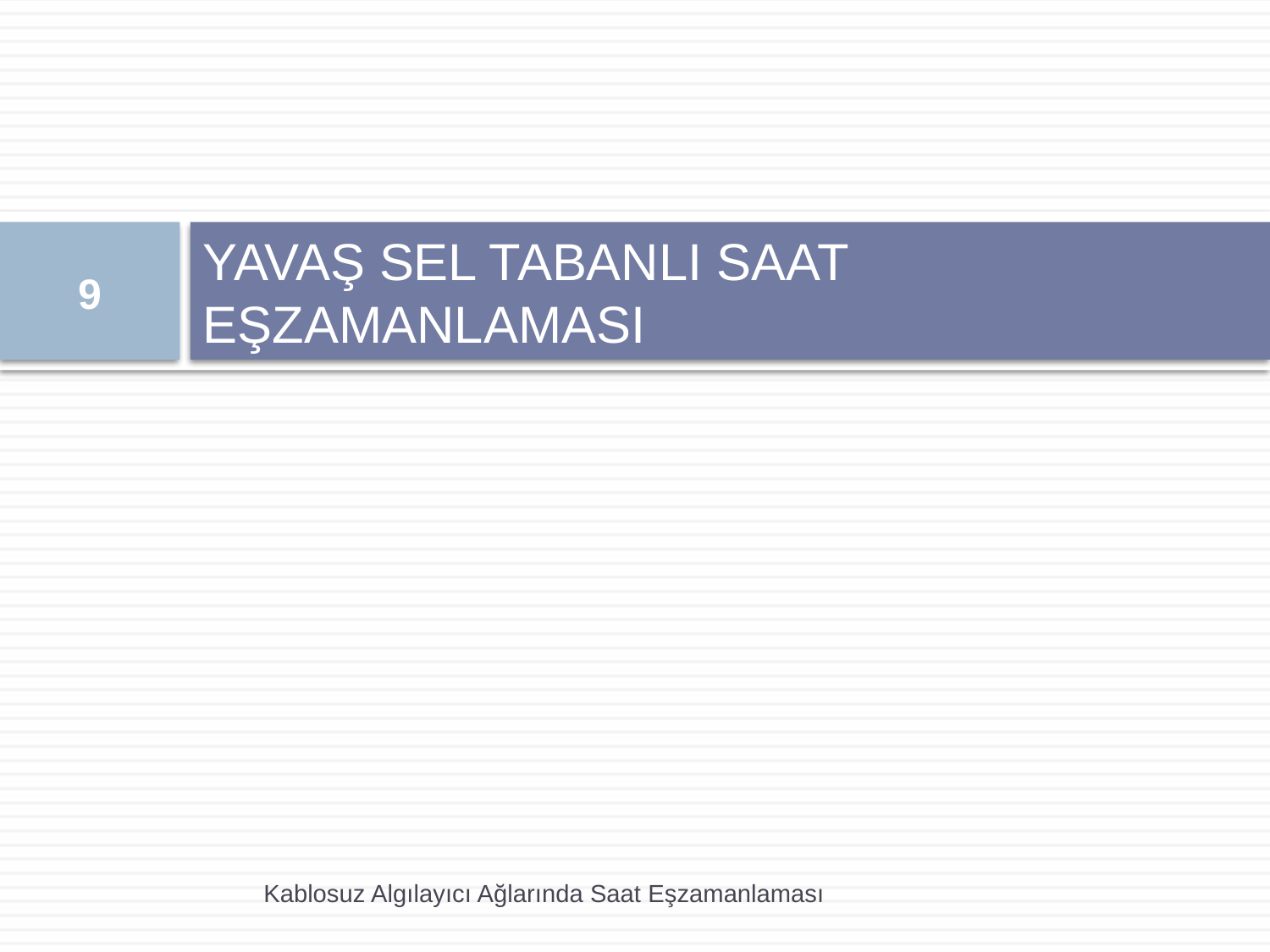

# YAVAŞ SEL TABANLI SAAT EŞZAMANLAMASI
9

Kablosuz Algılayıcı Ağlarında Saat Eşzamanlaması